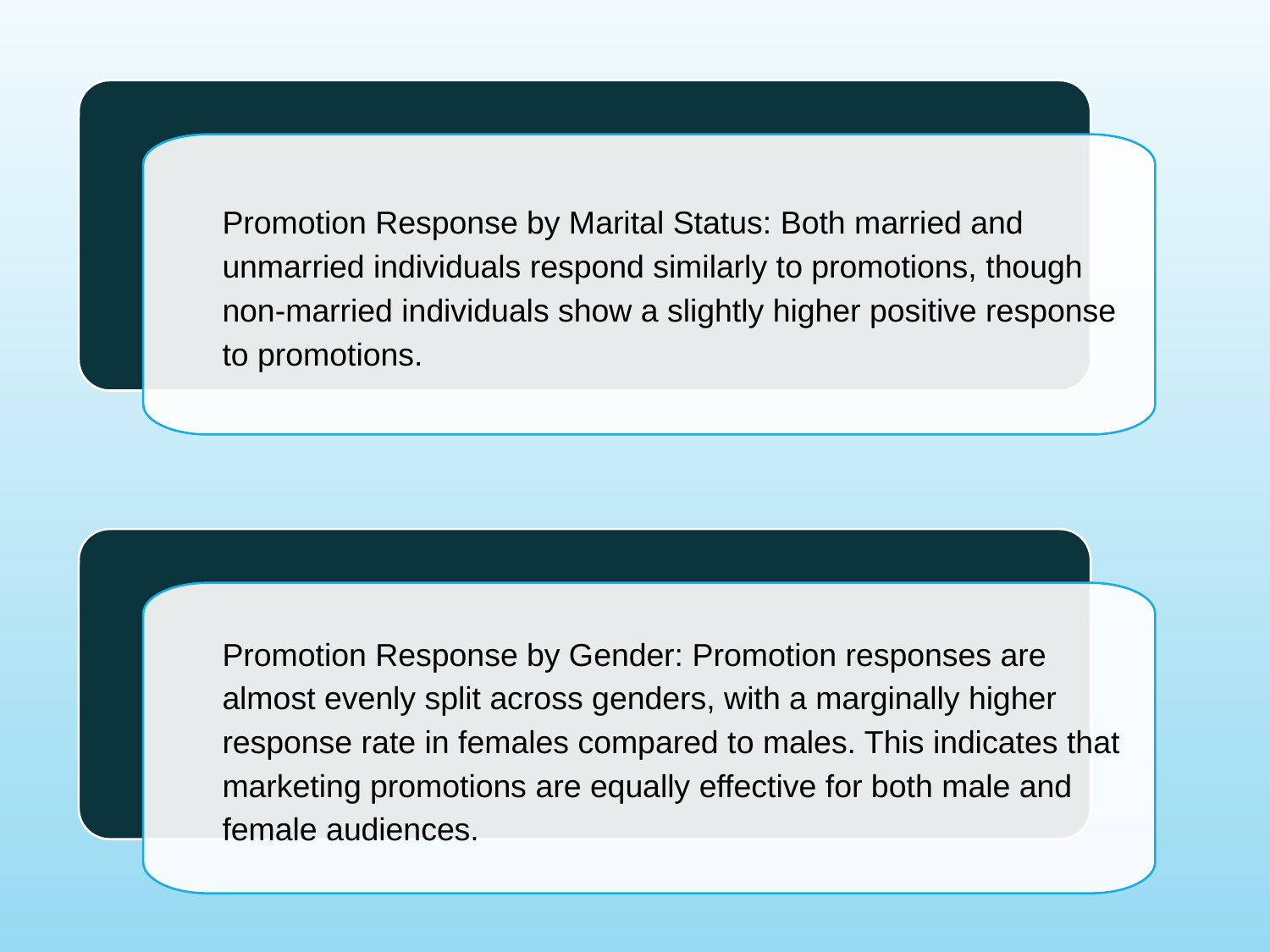

Promotion Response by Marital Status: Both married and unmarried individuals respond similarly to promotions, though non-married individuals show a slightly higher positive response to promotions.

Promotion Response by Gender: Promotion responses are almost evenly split across genders, with a marginally higher response rate in females compared to males. This indicates that marketing promotions are equally effective for both male and female audiences.